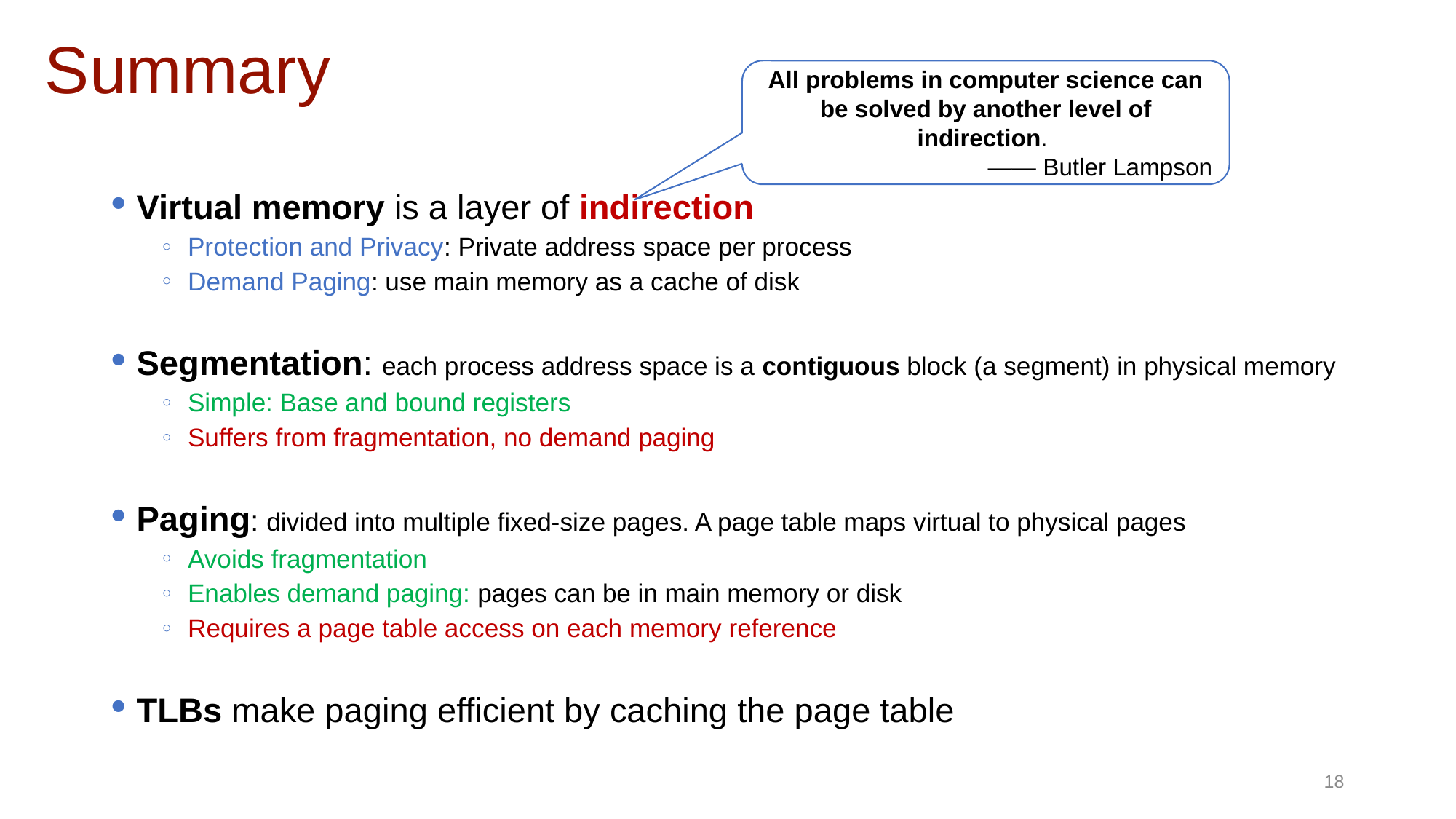

# Summary
All problems in computer science can be solved by another level of indirection.
—— Butler Lampson
Virtual memory is a layer of indirection
Protection and Privacy: Private address space per process
Demand Paging: use main memory as a cache of disk

Segmentation: each process address space is a contiguous block (a segment) in physical memory
Simple: Base and bound registers
Suffers from fragmentation, no demand paging

Paging: divided into multiple fixed-size pages. A page table maps virtual to physical pages
Avoids fragmentation
Enables demand paging: pages can be in main memory or disk
Requires a page table access on each memory reference

TLBs make paging efficient by caching the page table
18